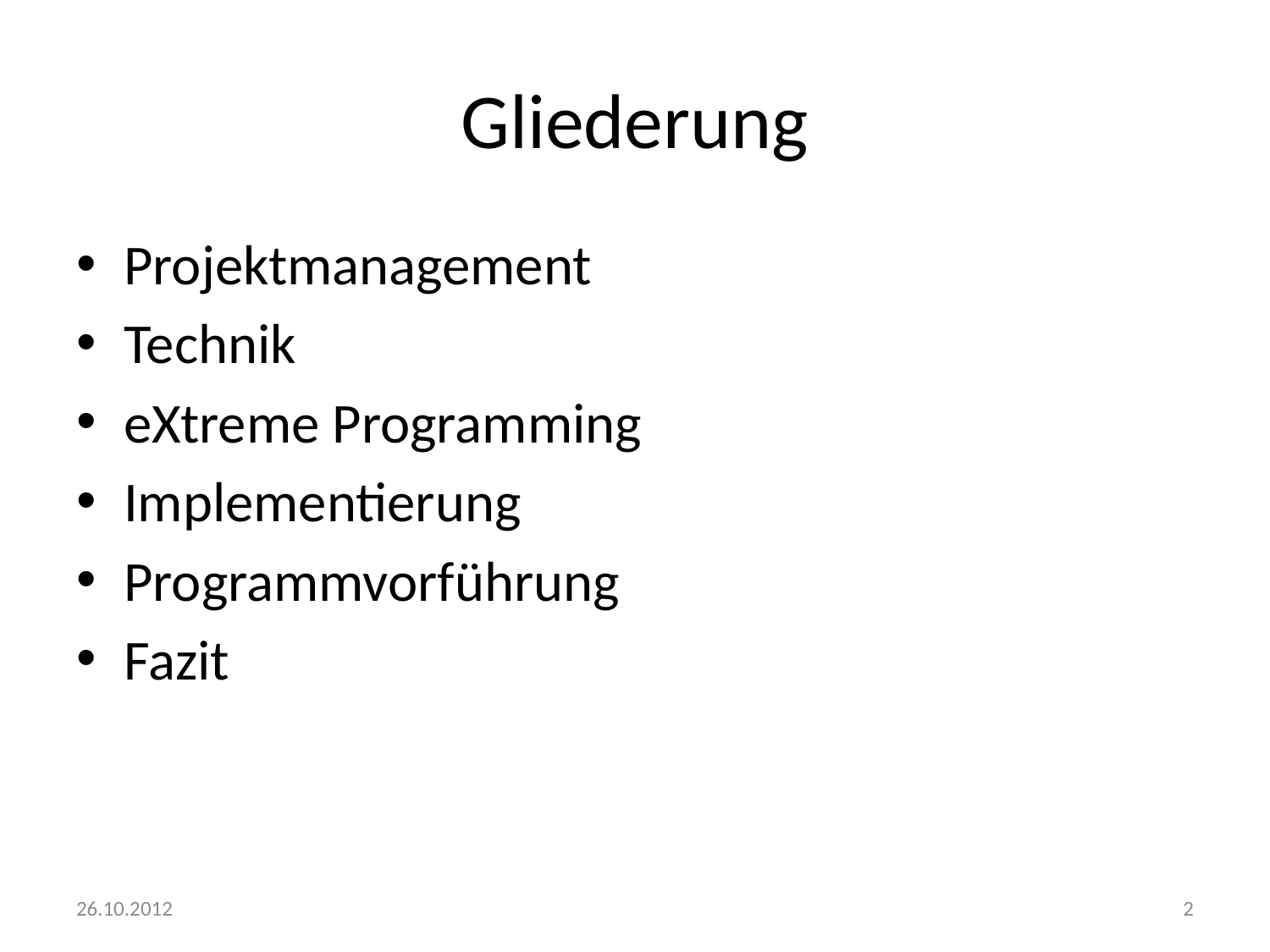

# Gliederung
Projektmanagement
Technik
eXtreme Programming
Implementierung
Programmvorführung
Fazit

26.10.2012

2